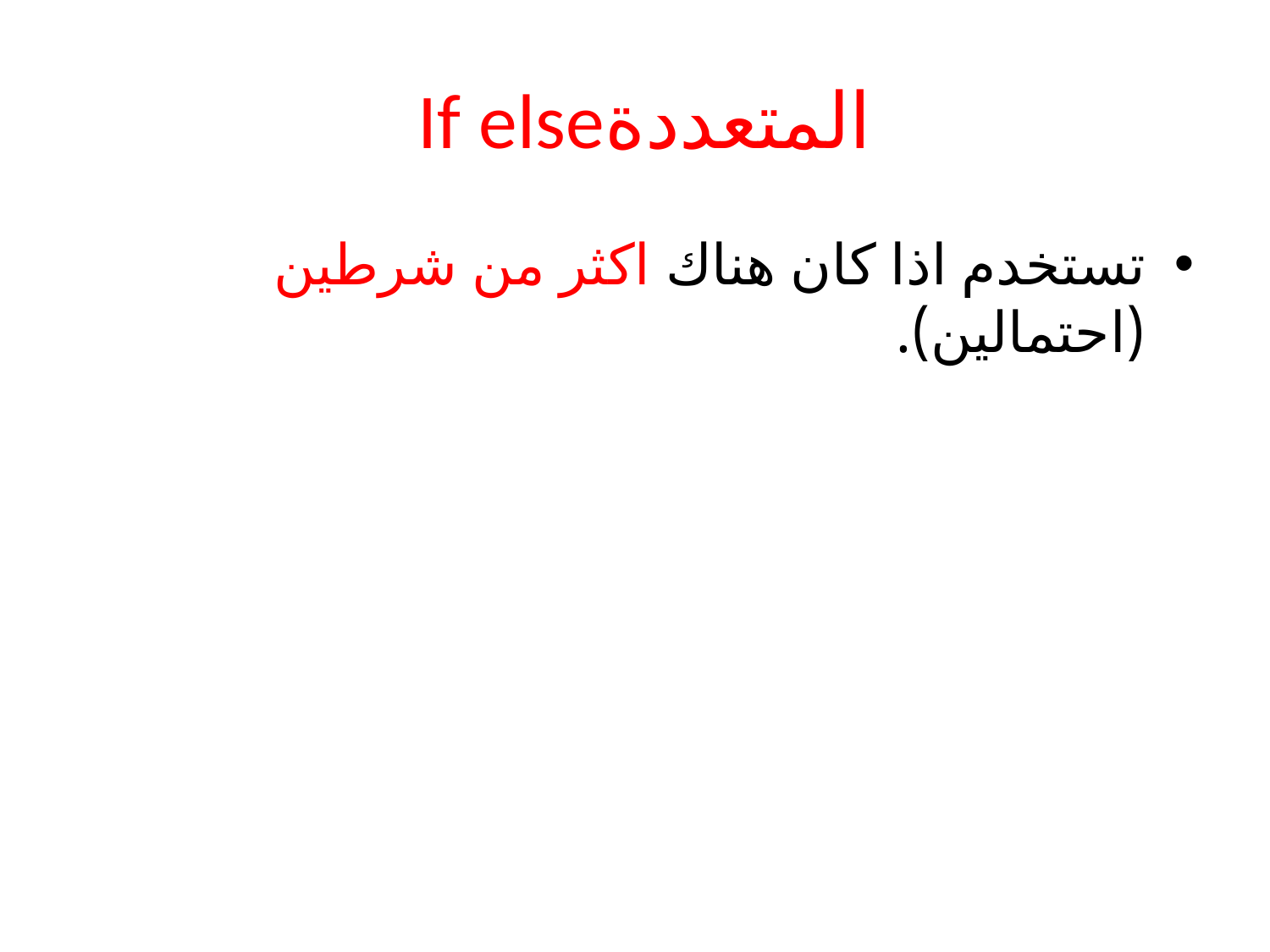

# المتعددةIf else
تستخدم اذا كان هناك اكثر من شرطين (احتمالين).